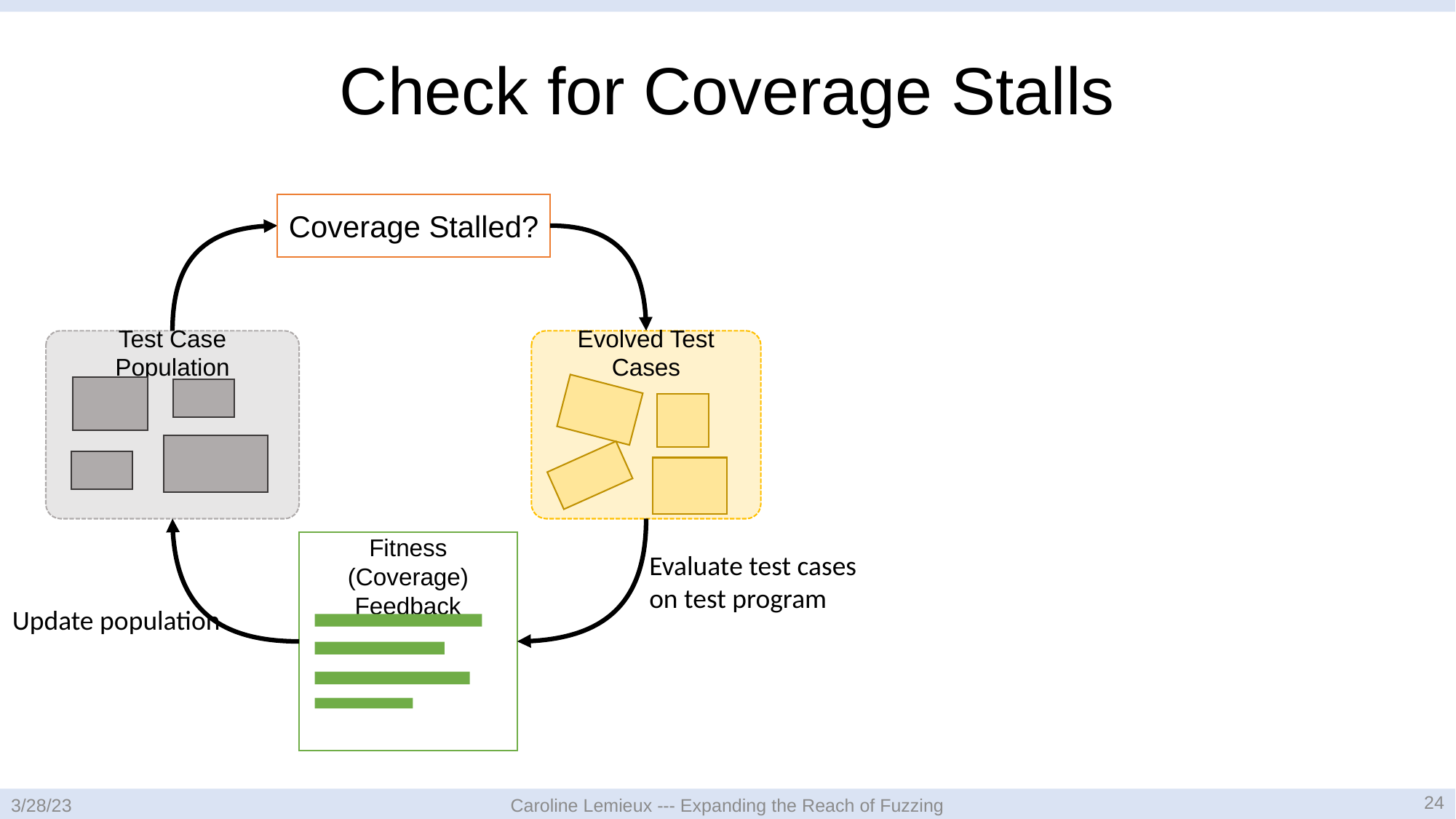

# Check for Coverage Stalls
Coverage Stalled?
Test Case Population

Evolved Test Cases

Fitness (Coverage) Feedback

Evaluate test cases on test program
Update population

24
3/28/23
Caroline Lemieux --- Expanding the Reach of Fuzzing